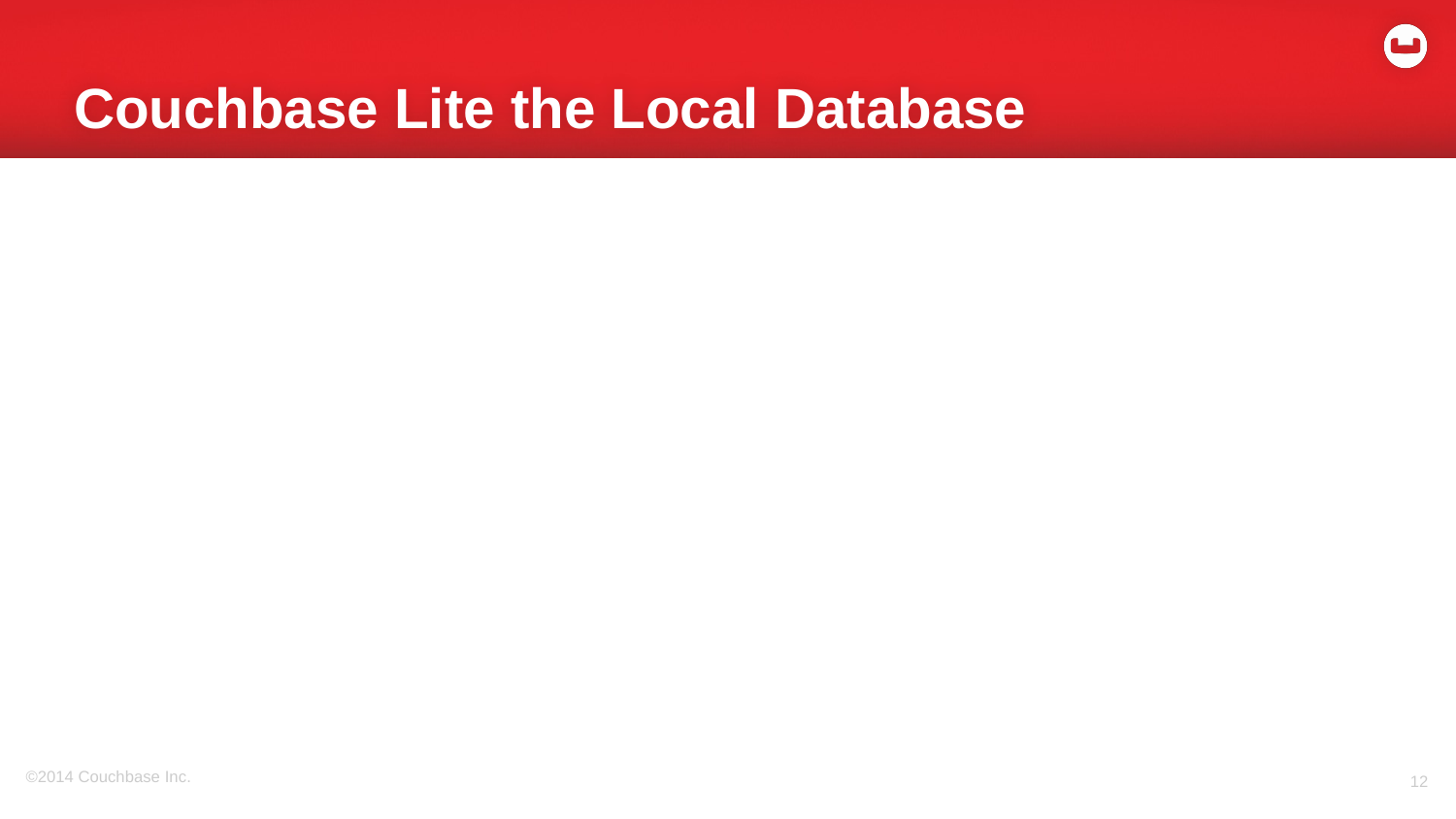

# Couchbase Lite the Local Database

12